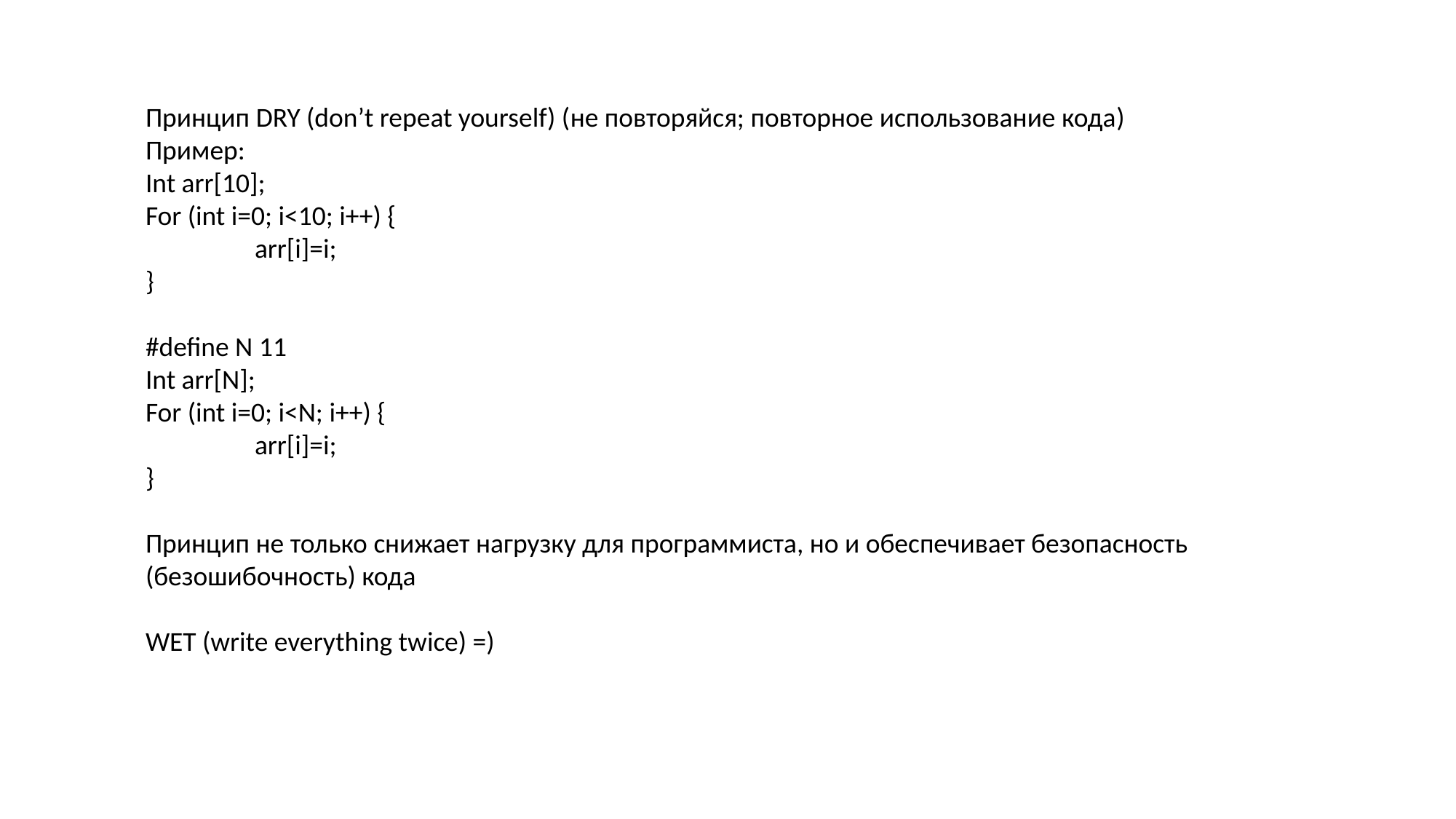

Принцип DRY (don’t repeat yourself) (не повторяйся; повторное использование кода)
Пример:
Int arr[10];
For (int i=0; i<10; i++) {
	arr[i]=i;
}

#define N 11
Int arr[N];
For (int i=0; i<N; i++) {
	arr[i]=i;
}

Принцип не только снижает нагрузку для программиста, но и обеспечивает безопасность
(безошибочность) кода

WET (write everything twice) =)